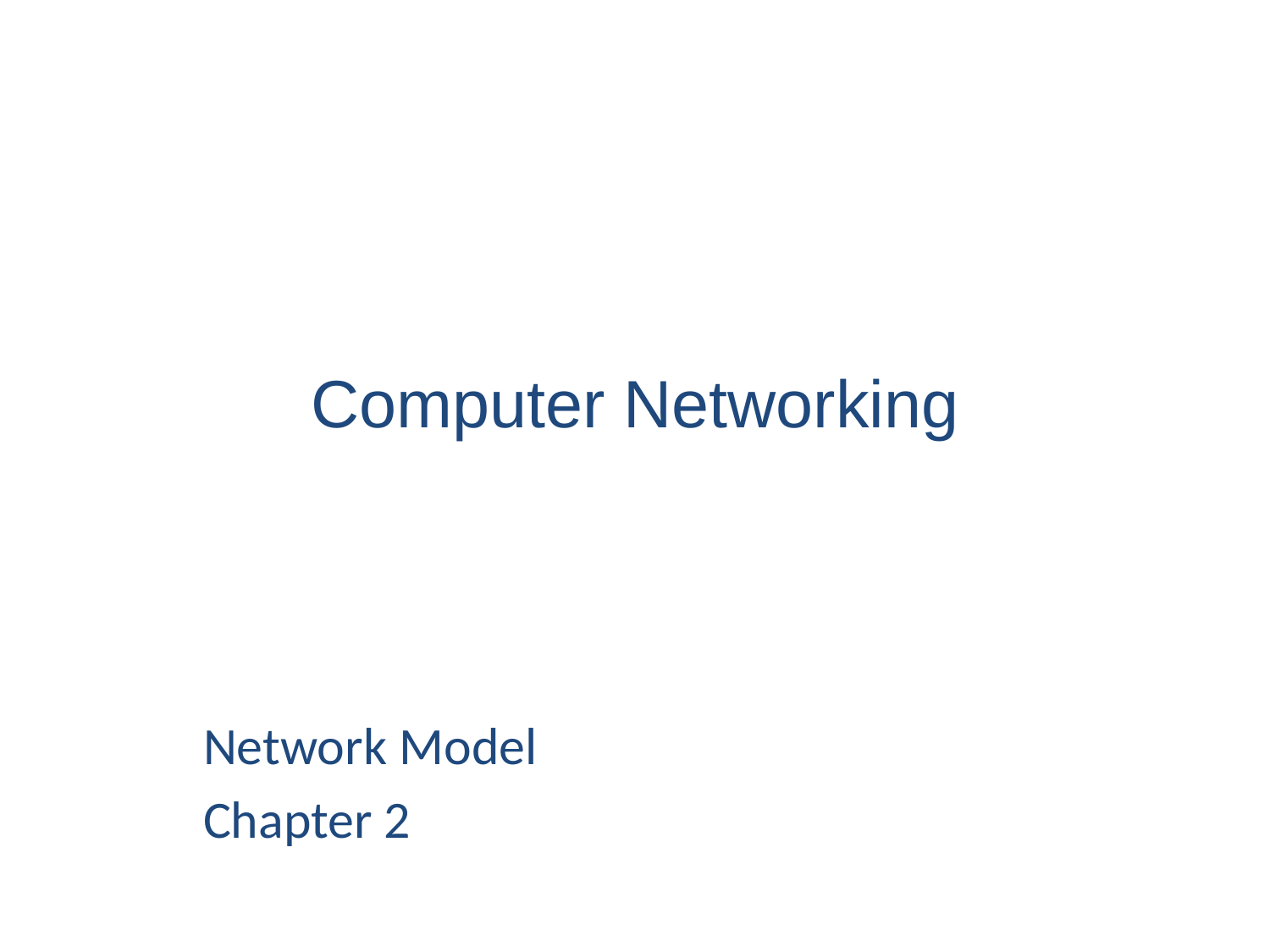

# Computer Networking
Network Model
Chapter 2